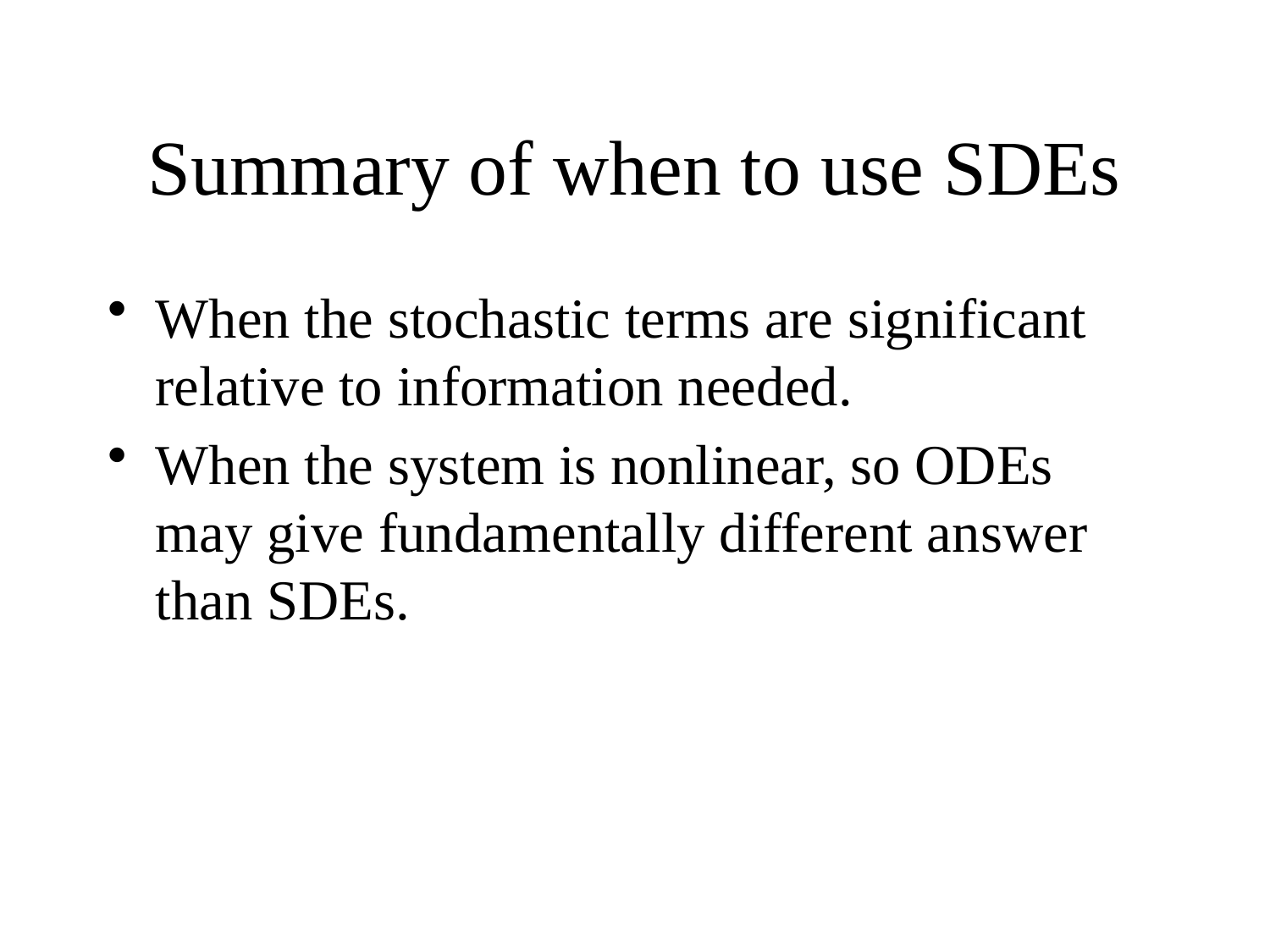

# Summary of when to use SDEs
When the stochastic terms are significant relative to information needed.
When the system is nonlinear, so ODEs may give fundamentally different answer than SDEs.